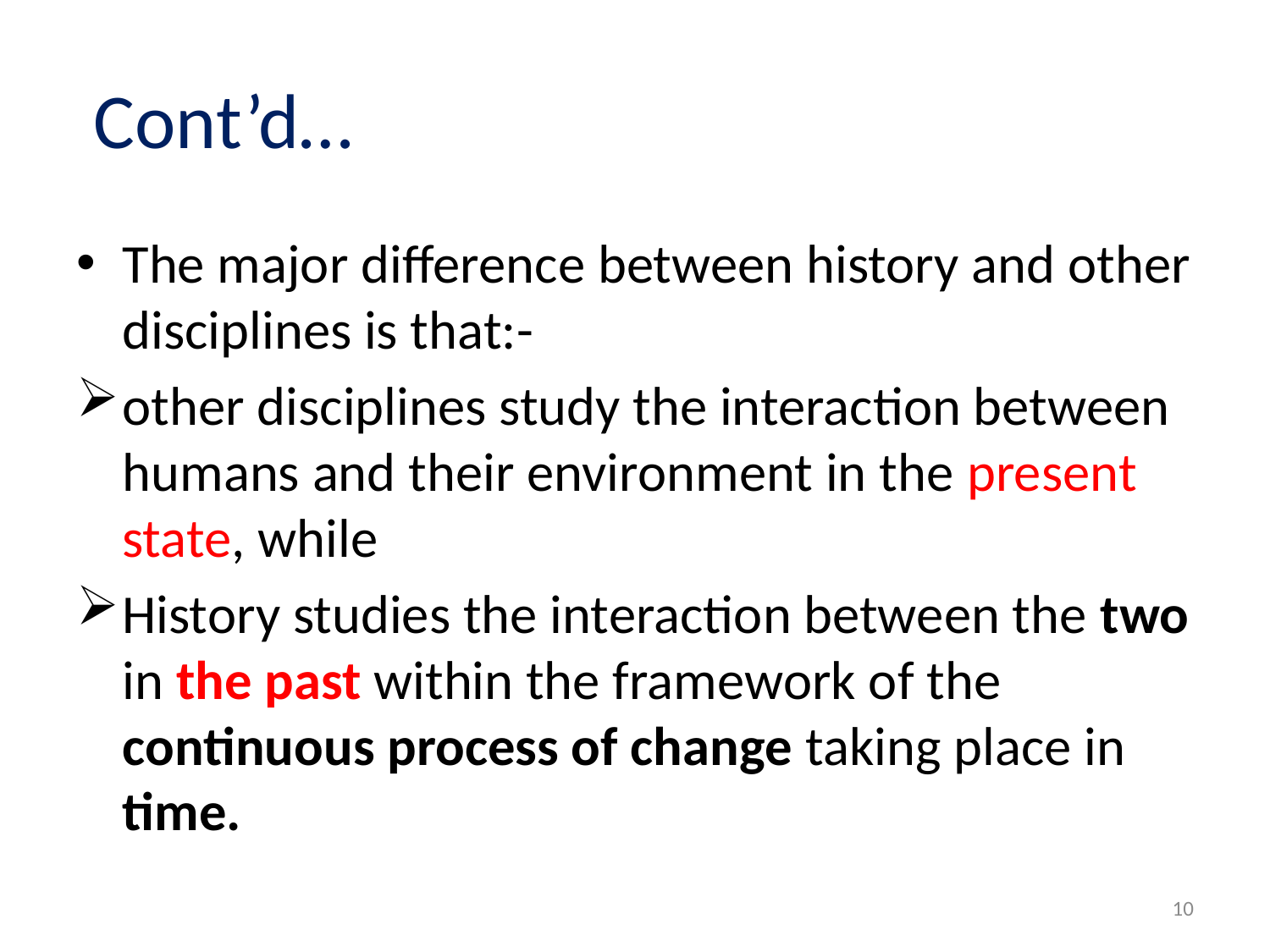

# Cont’d…
The major difference between history and other disciplines is that:-
other disciplines study the interaction between humans and their environment in the present state, while
History studies the interaction between the two in the past within the framework of the continuous process of change taking place in time.
10